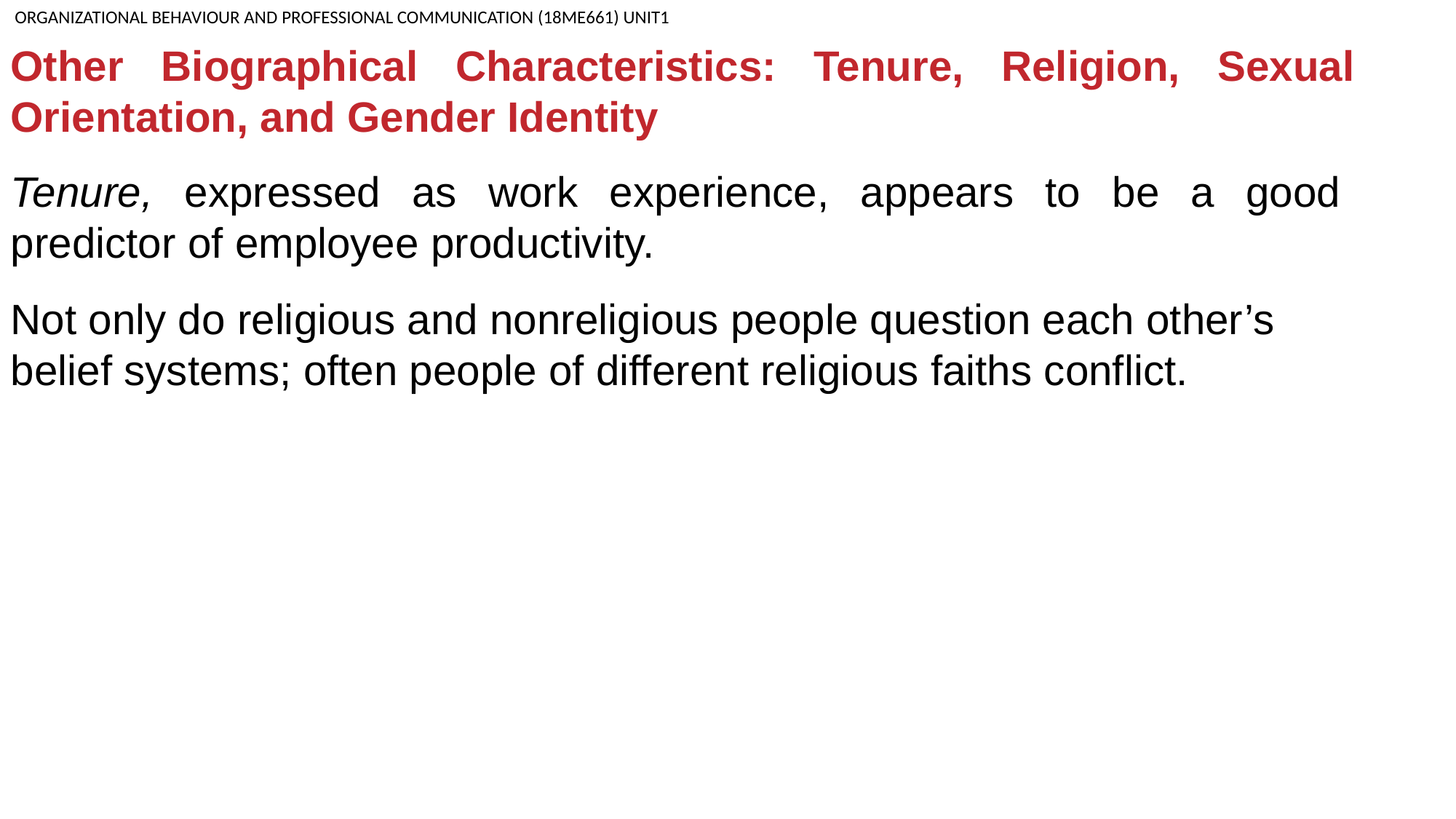

ORGANIZATIONAL BEHAVIOUR AND PROFESSIONAL COMMUNICATION (18ME661) UNIT1
Other Biographical Characteristics: Tenure, Religion, Sexual Orientation, and Gender Identity
Tenure, expressed as work experience, appears to be a good predictor of employee productivity.
Not only do religious and nonreligious people question each other’s
belief systems; often people of different religious faiths conflict.